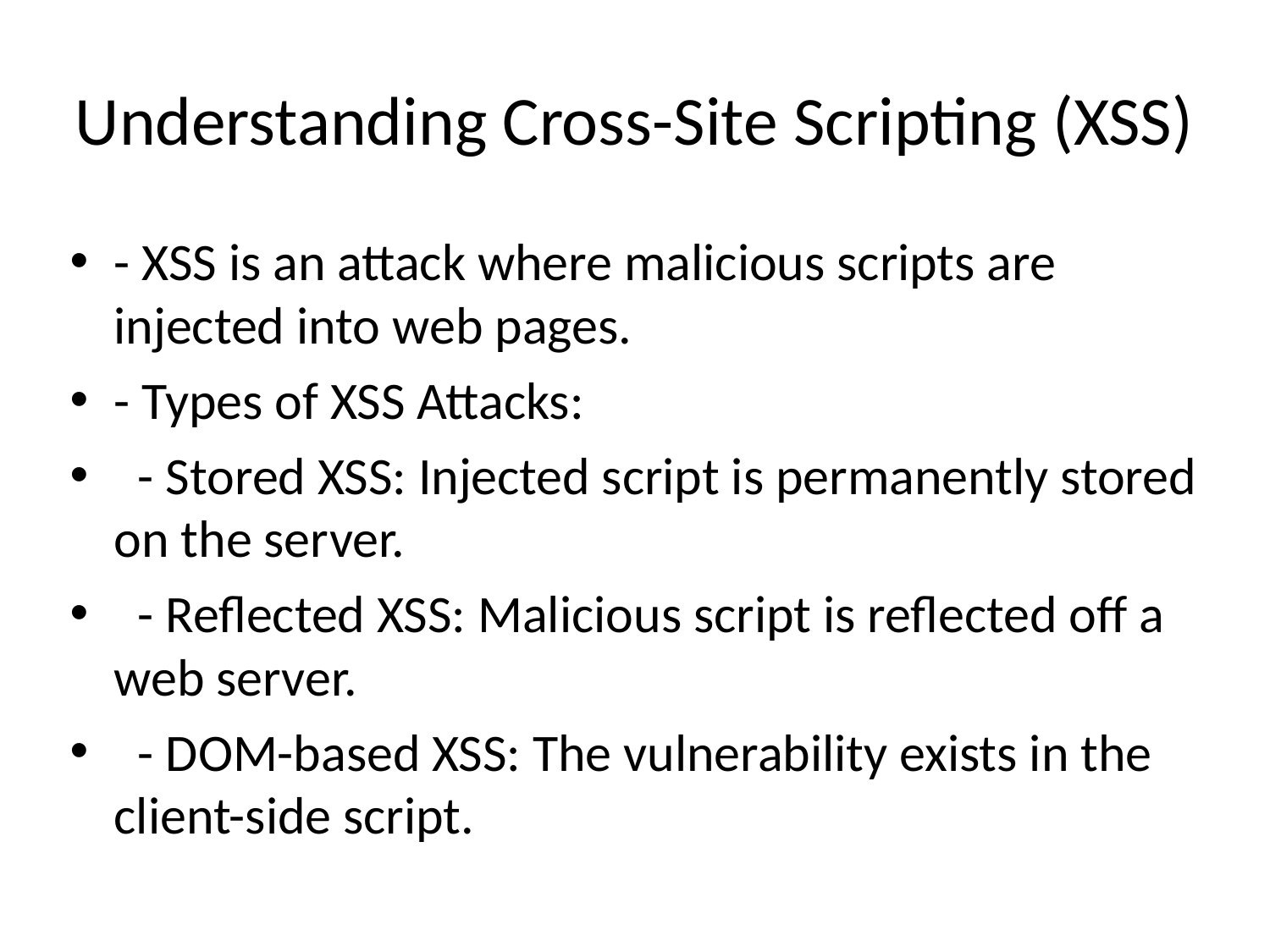

# Understanding Cross-Site Scripting (XSS)
- XSS is an attack where malicious scripts are injected into web pages.
- Types of XSS Attacks:
  - Stored XSS: Injected script is permanently stored on the server.
  - Reflected XSS: Malicious script is reflected off a web server.
  - DOM-based XSS: The vulnerability exists in the client-side script.